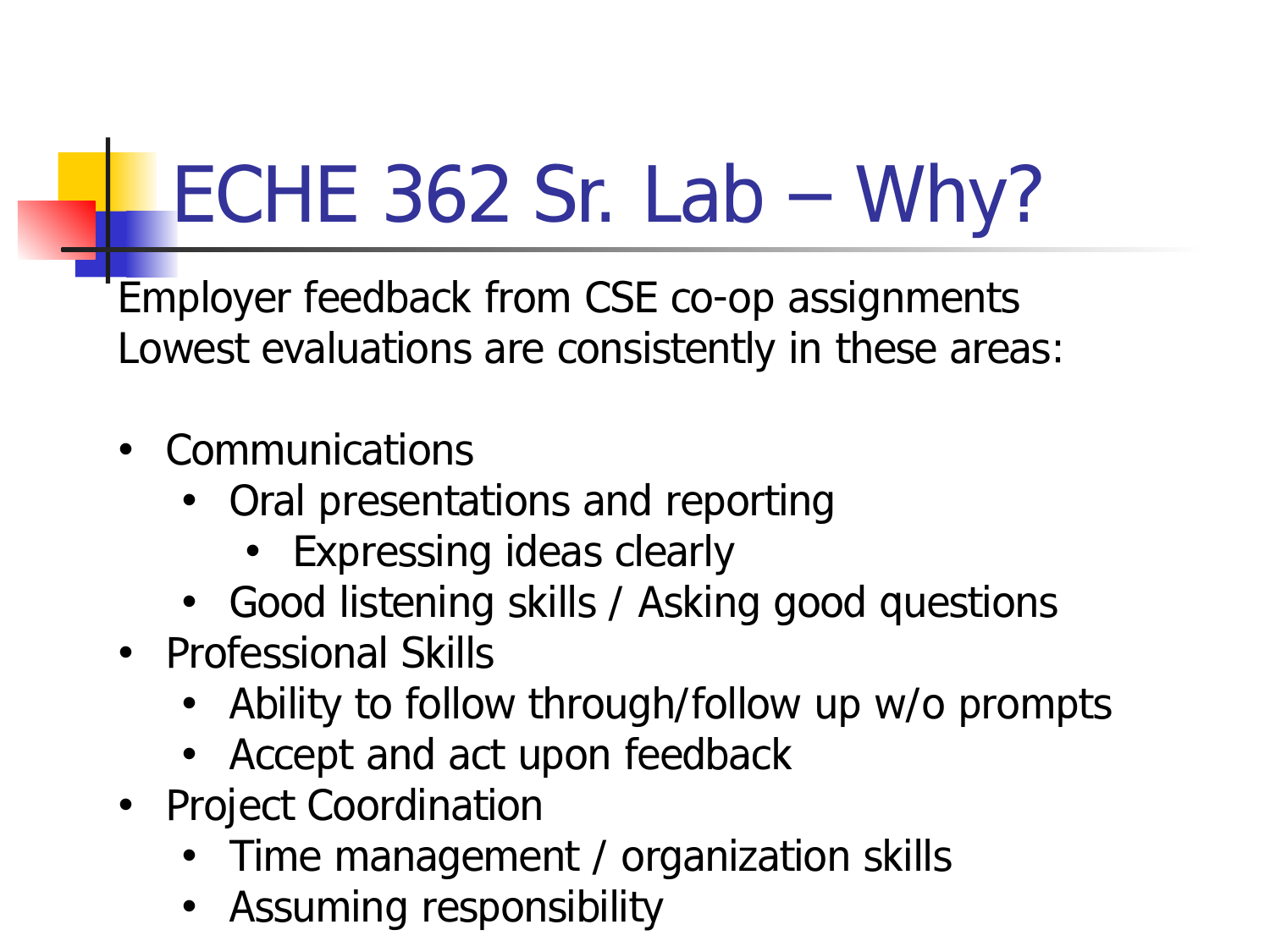

# ECHE 362 Sr. Lab – Why?
Employer feedback from CSE co-op assignments
Lowest evaluations are consistently in these areas:

Communications
Oral presentations and reporting
Expressing ideas clearly
Good listening skills / Asking good questions
Professional Skills
Ability to follow through/follow up w/o prompts
Accept and act upon feedback
Project Coordination
Time management / organization skills
Assuming responsibility